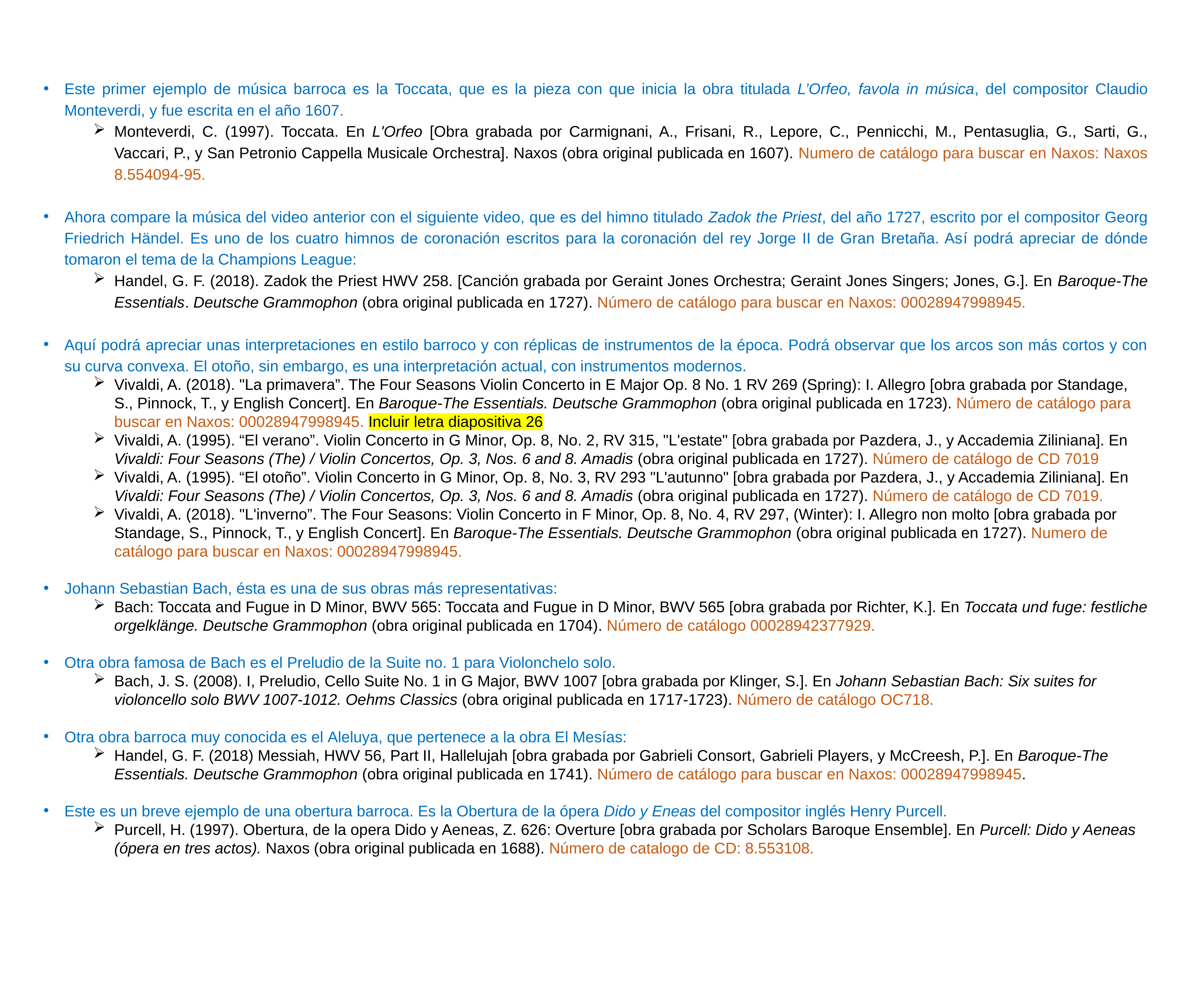

Este primer ejemplo de música barroca es la Toccata, que es la pieza con que inicia la obra titulada L’Orfeo, favola in música, del compositor Claudio Monteverdi, y fue escrita en el año 1607.
Monteverdi, C. (1997). Toccata. En L'Orfeo [Obra grabada por Carmignani, A., Frisani, R., Lepore, C., Pennicchi, M., Pentasuglia, G., Sarti, G., Vaccari, P., y San Petronio Cappella Musicale Orchestra]. Naxos (obra original publicada en 1607). Numero de catálogo para buscar en Naxos: Naxos 8.554094-95.

Ahora compare la música del video anterior con el siguiente video, que es del himno titulado Zadok the Priest, del año 1727, escrito por el compositor Georg Friedrich Händel. Es uno de los cuatro himnos de coronación escritos para la coronación del rey Jorge II de Gran Bretaña. Así podrá apreciar de dónde tomaron el tema de la Champions League:
Handel, G. F. (2018). Zadok the Priest HWV 258. [Canción grabada por Geraint Jones Orchestra; Geraint Jones Singers; Jones, G.]. En Baroque-The Essentials. Deutsche Grammophon (obra original publicada en 1727). Número de catálogo para buscar en Naxos: 00028947998945.

Aquí podrá apreciar unas interpretaciones en estilo barroco y con réplicas de instrumentos de la época. Podrá observar que los arcos son más cortos y con su curva convexa. El otoño, sin embargo, es una interpretación actual, con instrumentos modernos.
Vivaldi, A. (2018). "La primavera”. The Four Seasons Violin Concerto in E Major Op. 8 No. 1 RV 269 (Spring): I. Allegro [obra grabada por Standage, S., Pinnock, T., y English Concert]. En Baroque-The Essentials. Deutsche Grammophon (obra original publicada en 1723). Número de catálogo para buscar en Naxos: 00028947998945. Incluir letra diapositiva 26
Vivaldi, A. (1995). “El verano”. Violin Concerto in G Minor, Op. 8, No. 2, RV 315, "L'estate" [obra grabada por Pazdera, J., y Accademia Ziliniana]. En Vivaldi: Four Seasons (The) / Violin Concertos, Op. 3, Nos. 6 and 8. Amadis (obra original publicada en 1727). Número de catálogo de CD 7019
Vivaldi, A. (1995). “El otoño”. Violin Concerto in G Minor, Op. 8, No. 3, RV 293 "L'autunno" [obra grabada por Pazdera, J., y Accademia Ziliniana]. En Vivaldi: Four Seasons (The) / Violin Concertos, Op. 3, Nos. 6 and 8. Amadis (obra original publicada en 1727). Número de catálogo de CD 7019.
Vivaldi, A. (2018). "L'inverno”. The Four Seasons: Violin Concerto in F Minor, Op. 8, No. 4, RV 297, (Winter): I. Allegro non molto [obra grabada por Standage, S., Pinnock, T., y English Concert]. En Baroque-The Essentials. Deutsche Grammophon (obra original publicada en 1727). Numero de catálogo para buscar en Naxos: 00028947998945.

Johann Sebastian Bach, ésta es una de sus obras más representativas:
Bach: Toccata and Fugue in D Minor, BWV 565: Toccata and Fugue in D Minor, BWV 565 [obra grabada por Richter, K.]. En Toccata und fuge: festliche orgelklänge. Deutsche Grammophon (obra original publicada en 1704). Número de catálogo 00028942377929.

Otra obra famosa de Bach es el Preludio de la Suite no. 1 para Violonchelo solo.
Bach, J. S. (2008). I, Preludio, Cello Suite No. 1 in G Major, BWV 1007 [obra grabada por Klinger, S.]. En Johann Sebastian Bach: Six suites for violoncello solo BWV 1007-1012. Oehms Classics (obra original publicada en 1717-1723). Número de catálogo OC718.

Otra obra barroca muy conocida es el Aleluya, que pertenece a la obra El Mesías:
Handel, G. F. (2018) Messiah, HWV 56, Part II, Hallelujah [obra grabada por Gabrieli Consort, Gabrieli Players, y McCreesh, P.]. En Baroque-The Essentials. Deutsche Grammophon (obra original publicada en 1741). Número de catálogo para buscar en Naxos: 00028947998945.

Este es un breve ejemplo de una obertura barroca. Es la Obertura de la ópera Dido y Eneas del compositor inglés Henry Purcell.
Purcell, H. (1997). Obertura, de la opera Dido y Aeneas, Z. 626: Overture [obra grabada por Scholars Baroque Ensemble]. En Purcell: Dido y Aeneas (ópera en tres actos). Naxos (obra original publicada en 1688). Número de catalogo de CD: 8.553108.